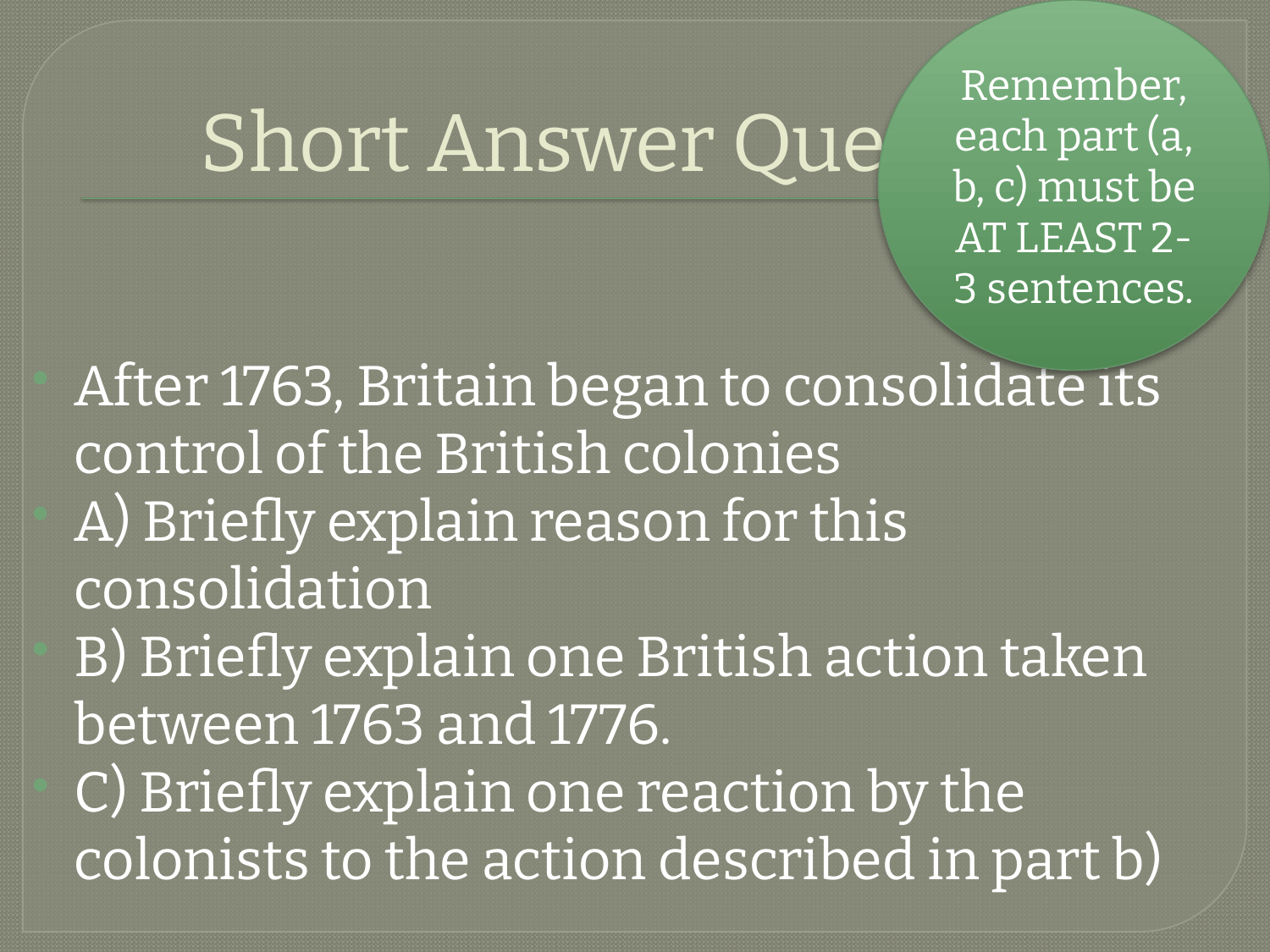

Remember, each part (a, b, c) must be AT LEAST 2-3 sentences.
# Short Answer Question

After 1763, Britain began to consolidate its control of the British colonies
A) Briefly explain reason for this consolidation
B) Briefly explain one British action taken between 1763 and 1776.
C) Briefly explain one reaction by the colonists to the action described in part b)